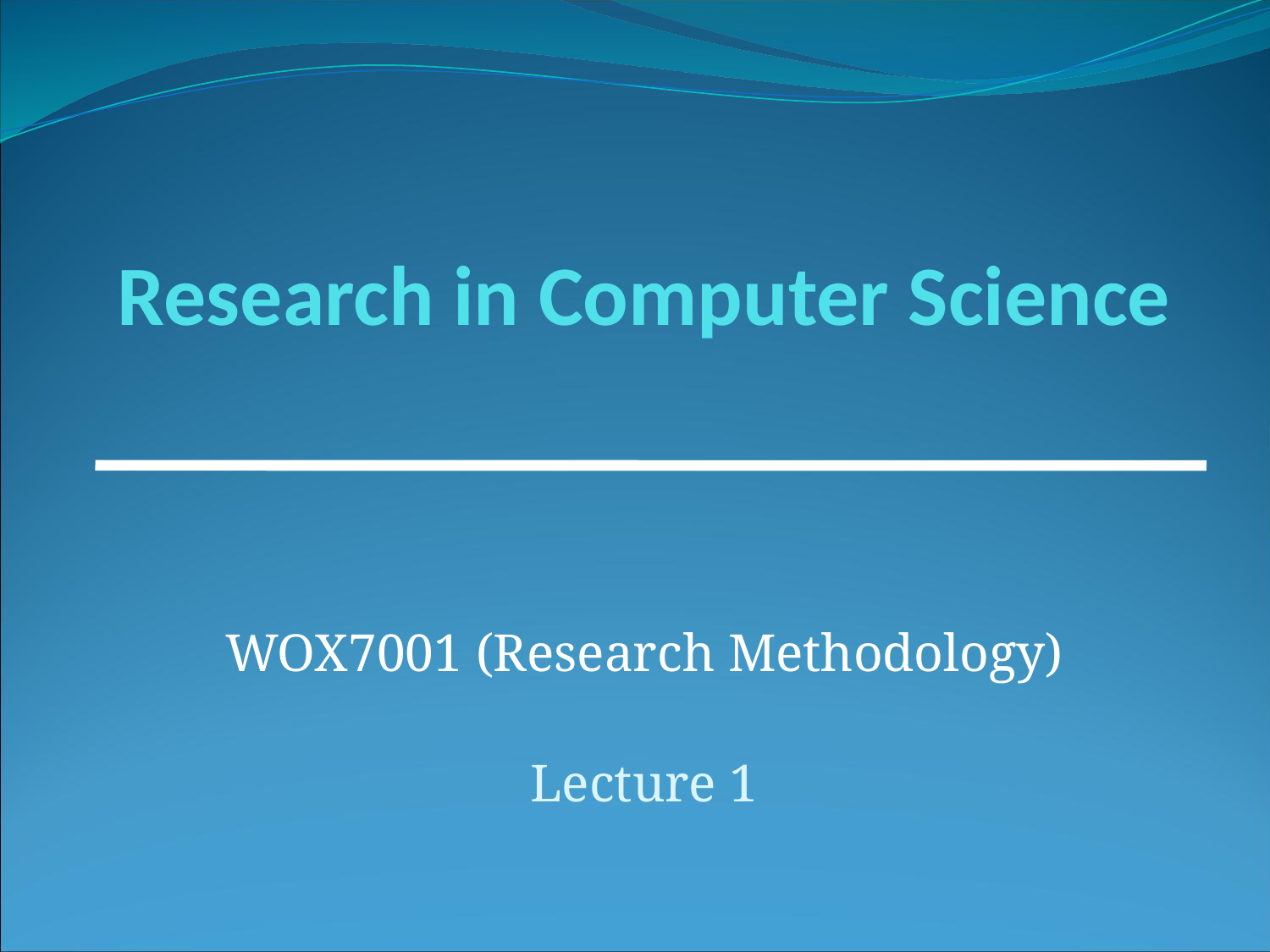

# Research in Computer Science

WOX7001 (Research Methodology)

Lecture 1